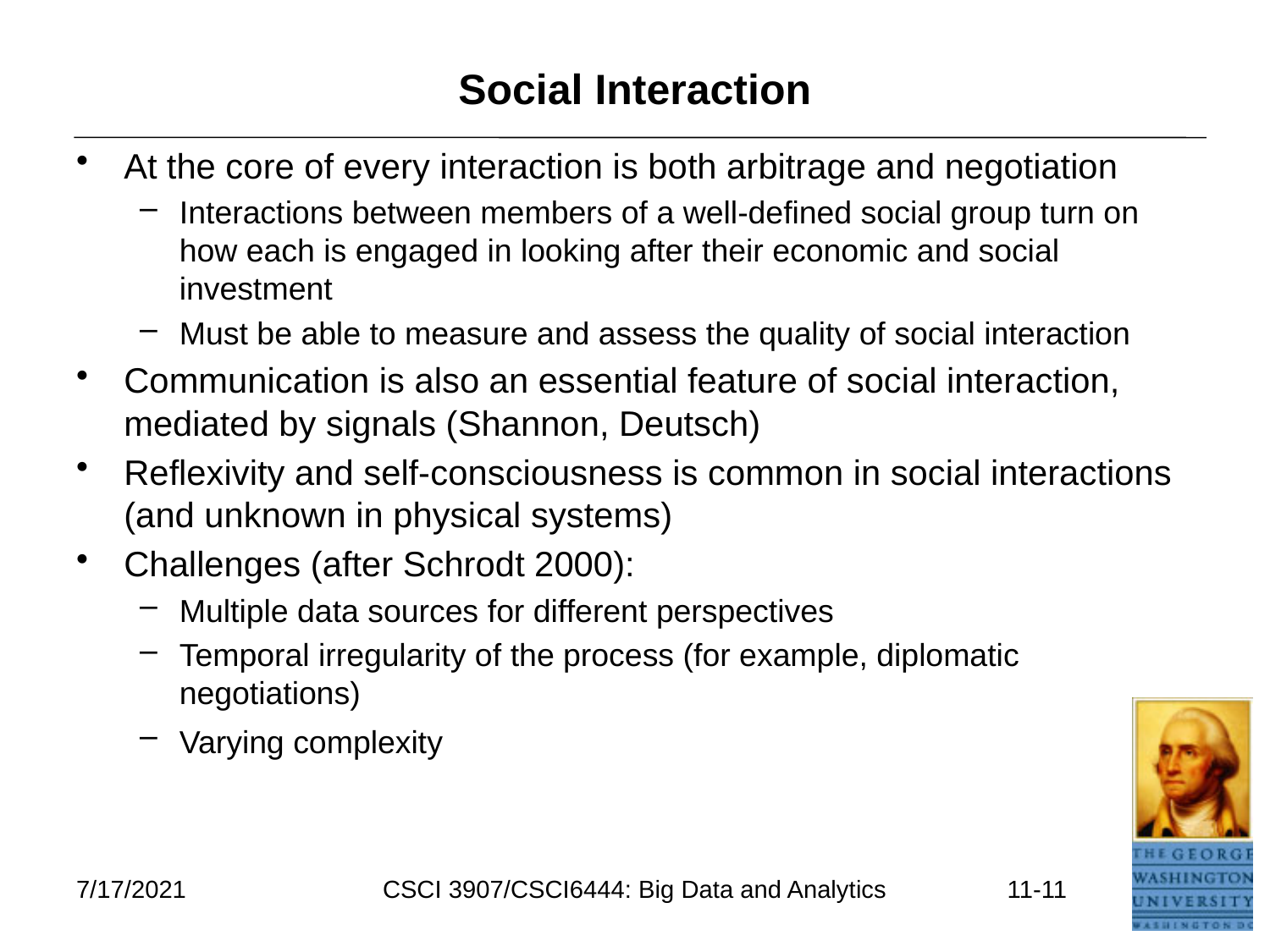

# Social Interaction
At the core of every interaction is both arbitrage and negotiation
Interactions between members of a well-defined social group turn on how each is engaged in looking after their economic and social investment
Must be able to measure and assess the quality of social interaction
Communication is also an essential feature of social interaction, mediated by signals (Shannon, Deutsch)
Reflexivity and self-consciousness is common in social interactions (and unknown in physical systems)
Challenges (after Schrodt 2000):
Multiple data sources for different perspectives
Temporal irregularity of the process (for example, diplomatic negotiations)
Varying complexity
7/17/2021
CSCI 3907/CSCI6444: Big Data and Analytics
11-11